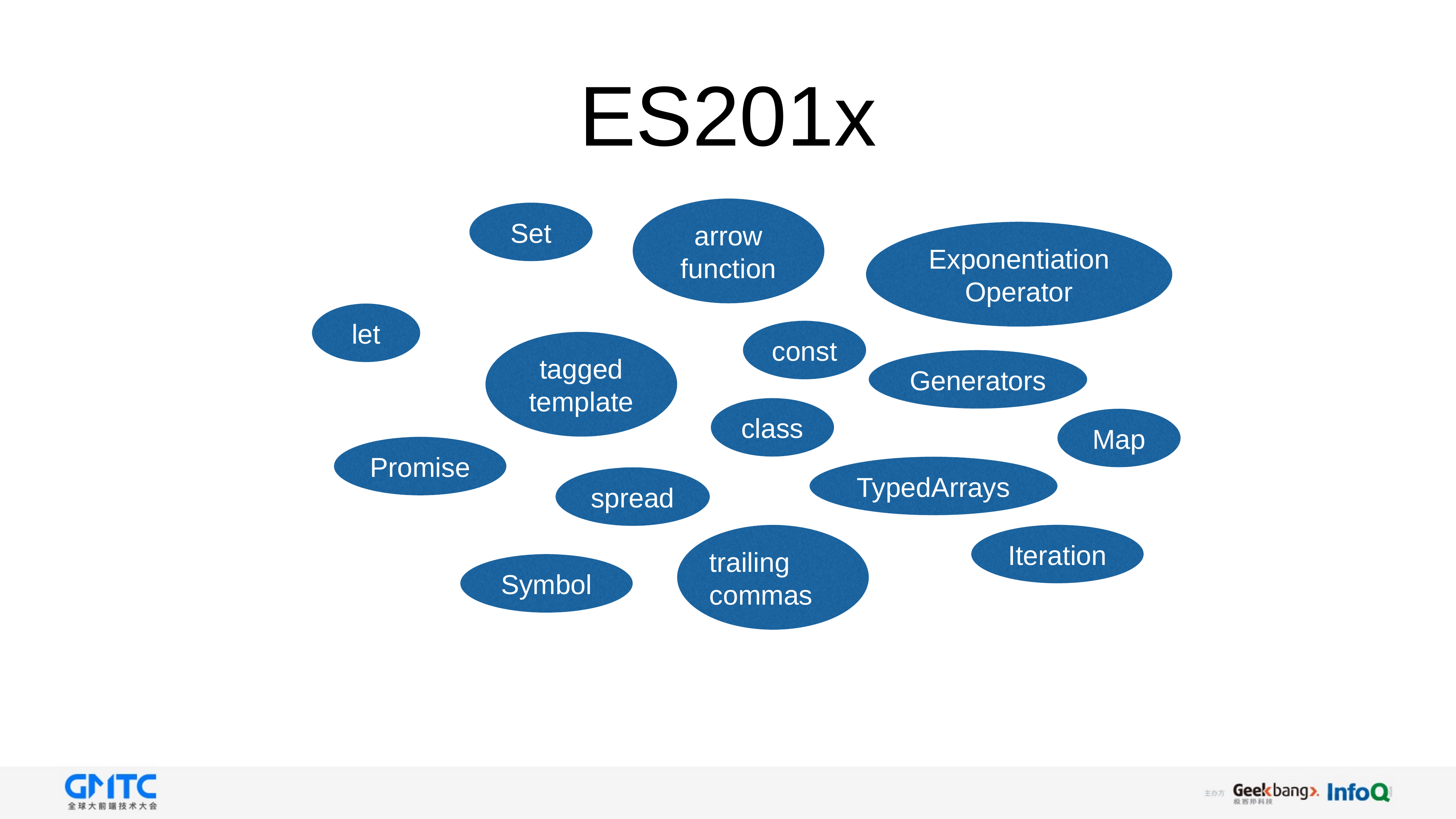

# ES201x
arrow function
Set
Exponentiation Operator
let
const
tagged template
Generators
class
Map
Promise
TypedArrays
spread
trailing commas
Iteration
Symbol